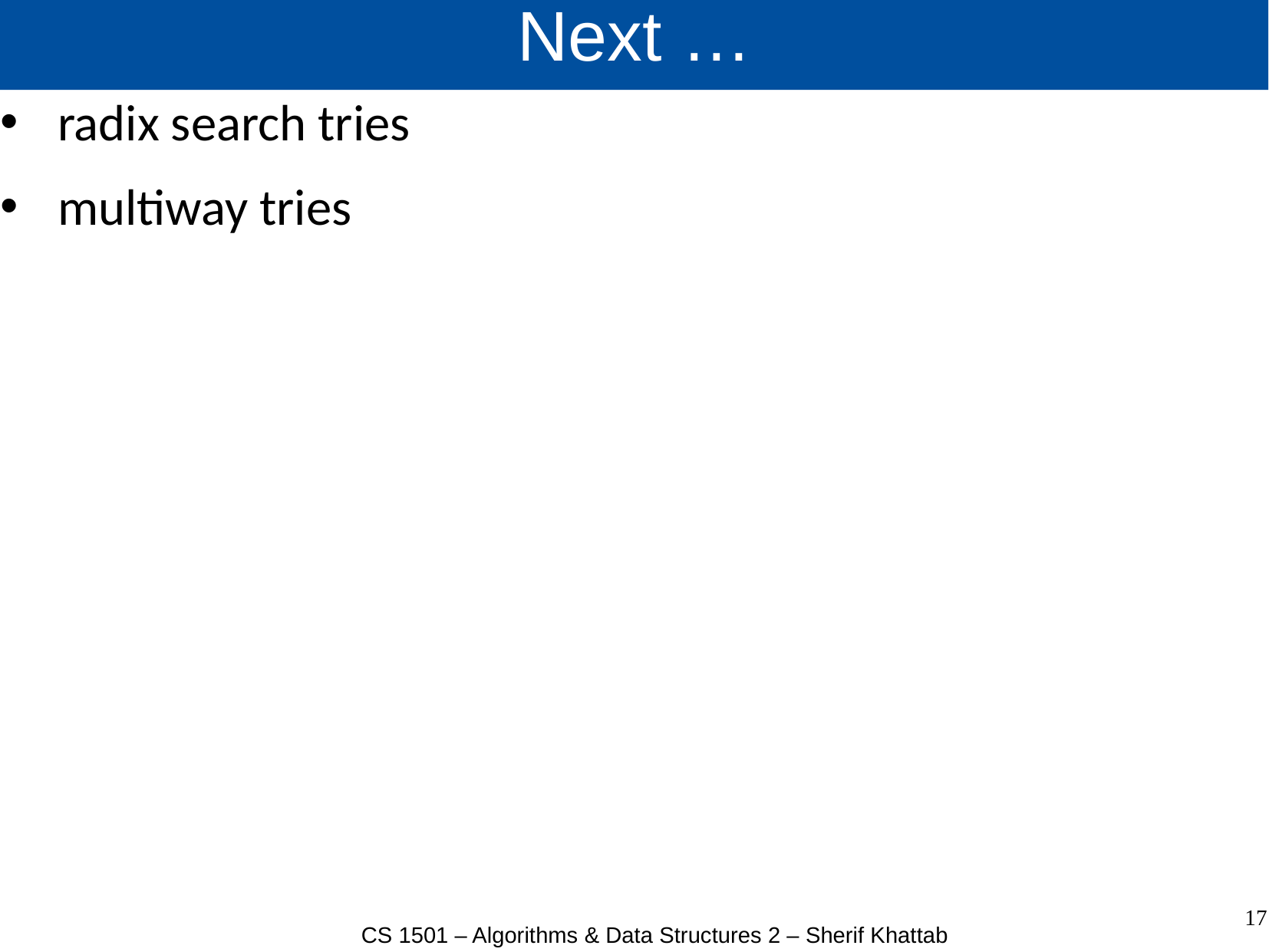

# Next …
radix search tries
multiway tries
17
CS 1501 – Algorithms & Data Structures 2 – Sherif Khattab